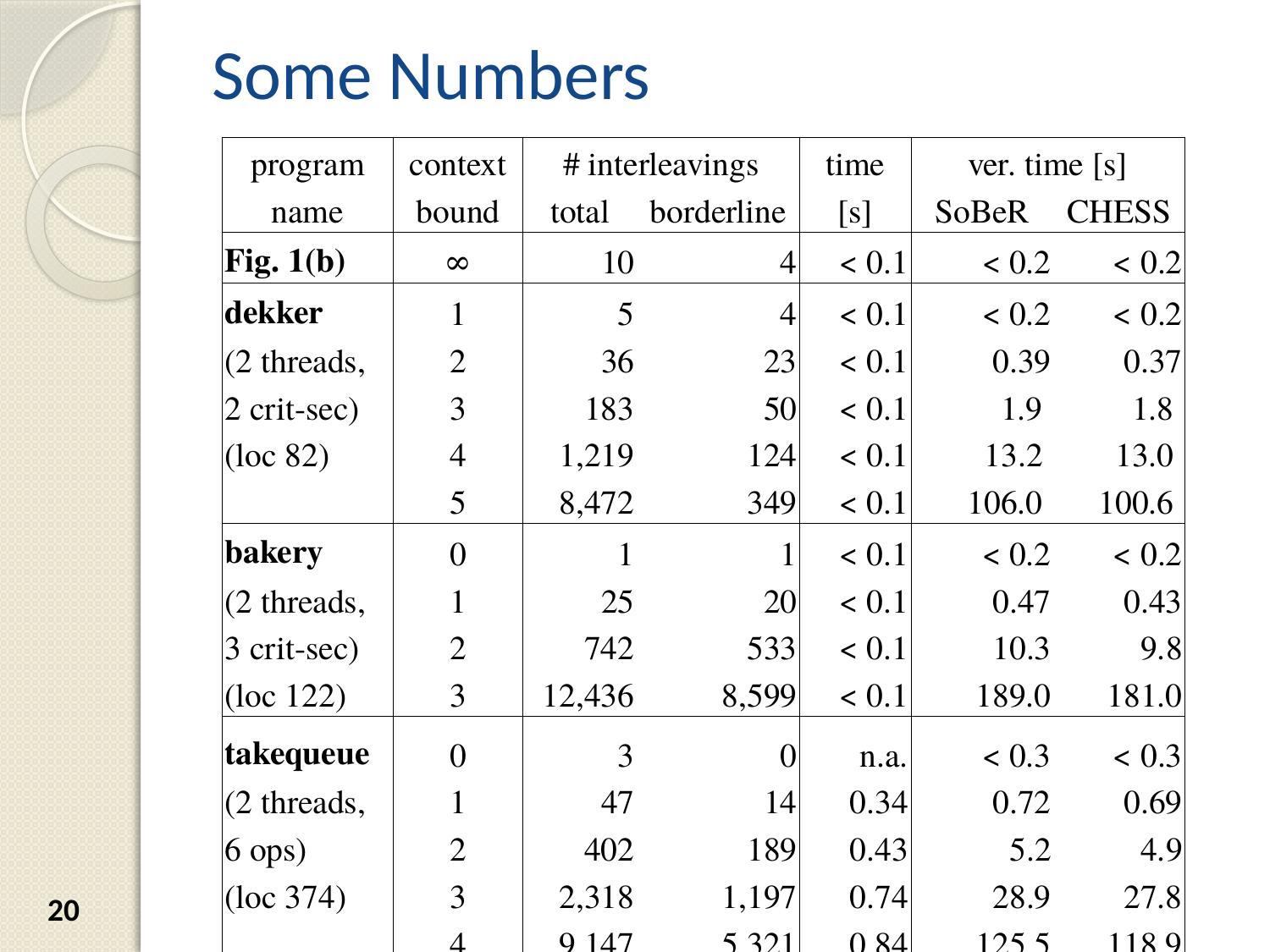

# Some Numbers
| program | context | # interleavings |  | time | ver. time [s] |  |
| --- | --- | --- | --- | --- | --- | --- |
| name | bound | total | borderline | [s] | SoBeR | CHESS |
| Fig. 1(b) | ∞ | 10 | 4 | < 0.1 | < 0.2 | < 0.2 |
| dekker | 1 | 5 | 4 | < 0.1 | < 0.2 | < 0.2 |
| (2 threads, | 2 | 36 | 23 | < 0.1 | 0.39 | 0.37 |
| 2 crit-sec) | 3 | 183 | 50 | < 0.1 | 1.9 | 1.8 |
| (loc 82) | 4 | 1,219 | 124 | < 0.1 | 13.2 | 13.0 |
|  | 5 | 8,472 | 349 | < 0.1 | 106.0 | 100.6 |
| bakery | 0 | 1 | 1 | < 0.1 | < 0.2 | < 0.2 |
| (2 threads, | 1 | 25 | 20 | < 0.1 | 0.47 | 0.43 |
| 3 crit-sec) | 2 | 742 | 533 | < 0.1 | 10.3 | 9.8 |
| (loc 122) | 3 | 12,436 | 8,599 | < 0.1 | 189.0 | 181.0 |
| takequeue | 0 | 3 | 0 | n.a. | < 0.3 | < 0.3 |
| (2 threads, | 1 | 47 | 14 | 0.34 | 0.72 | 0.69 |
| 6 ops) | 2 | 402 | 189 | 0.43 | 5.2 | 4.9 |
| (loc 374) | 3 | 2,318 | 1,197 | 0.74 | 28.9 | 27.8 |
|  | 4 | 9,147 | 5,321 | 0.84 | 125.5 | 118.9 |
|  | 5 | 29,821 | 17,922 | 0.86 | 481.5 | 461.6 |
20